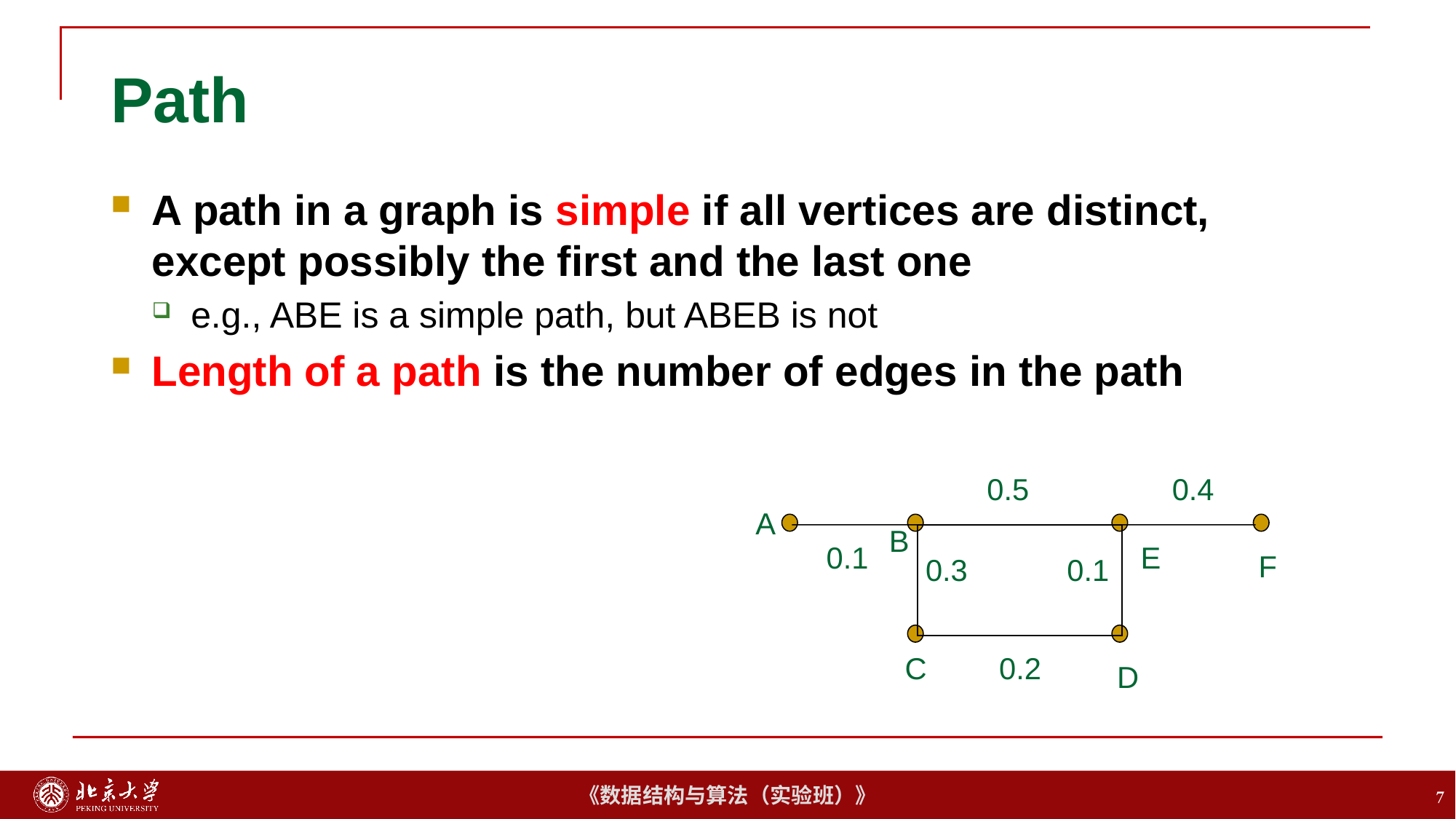

# Path
A path in a graph is simple if all vertices are distinct, except possibly the first and the last one
e.g., ABE is a simple path, but ABEB is not
Length of a path is the number of edges in the path
0.5
0.4
A
B

E
F
C
D

0.1
0.3
0.1
0.2
7